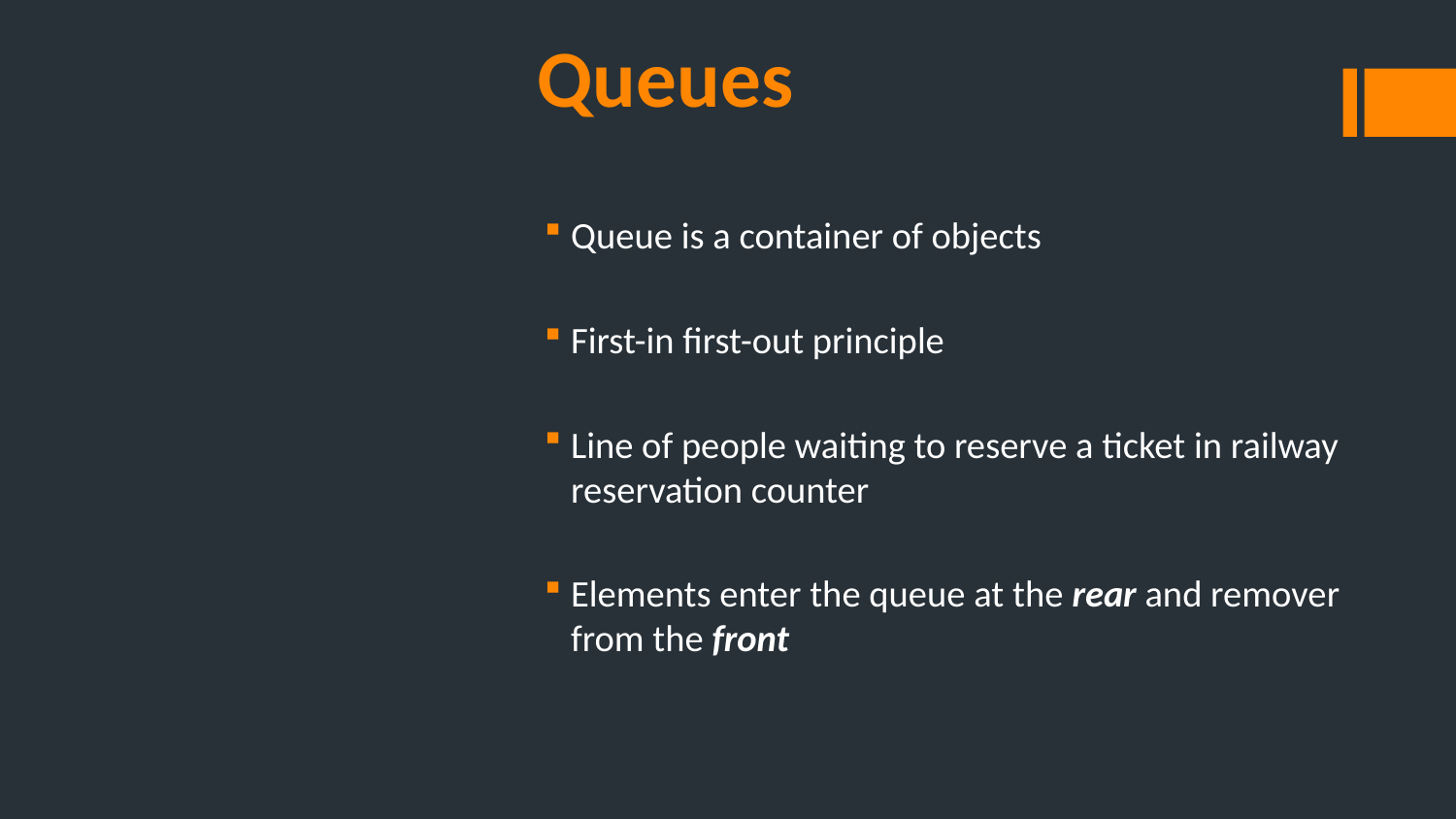

# Queues
Queue is a container of objects

First-in first-out principle

Line of people waiting to reserve a ticket in railway reservation counter

Elements enter the queue at the rear and remover from the front